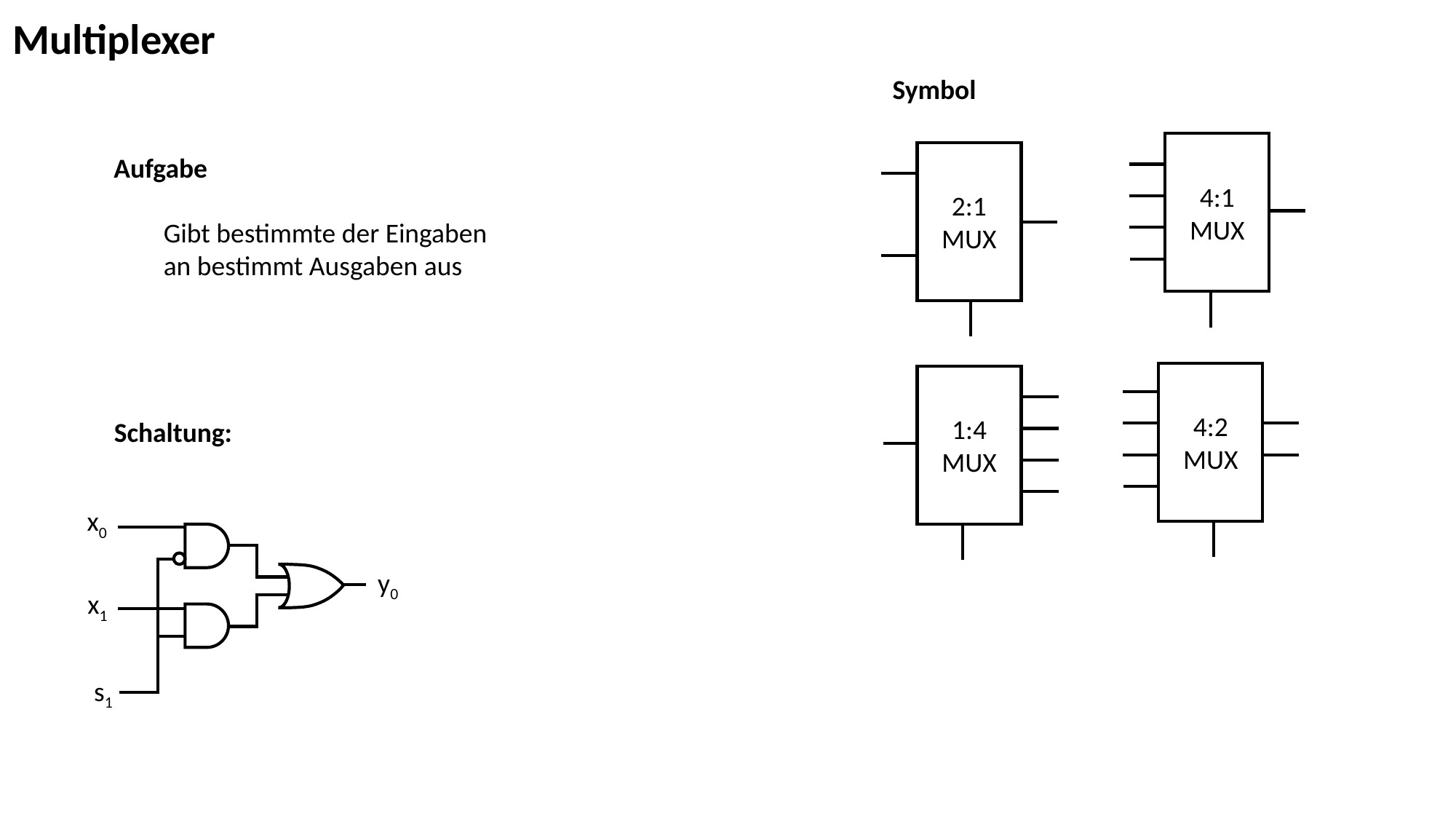

Multiplexer
Symbol
4:1
MUX

2:1
MUX

Aufgabe
Gibt bestimmte der Eingaben an bestimmt Ausgaben aus
4:2
MUX

1:4
MUX

Schaltung:
x0

y0

x1

s1